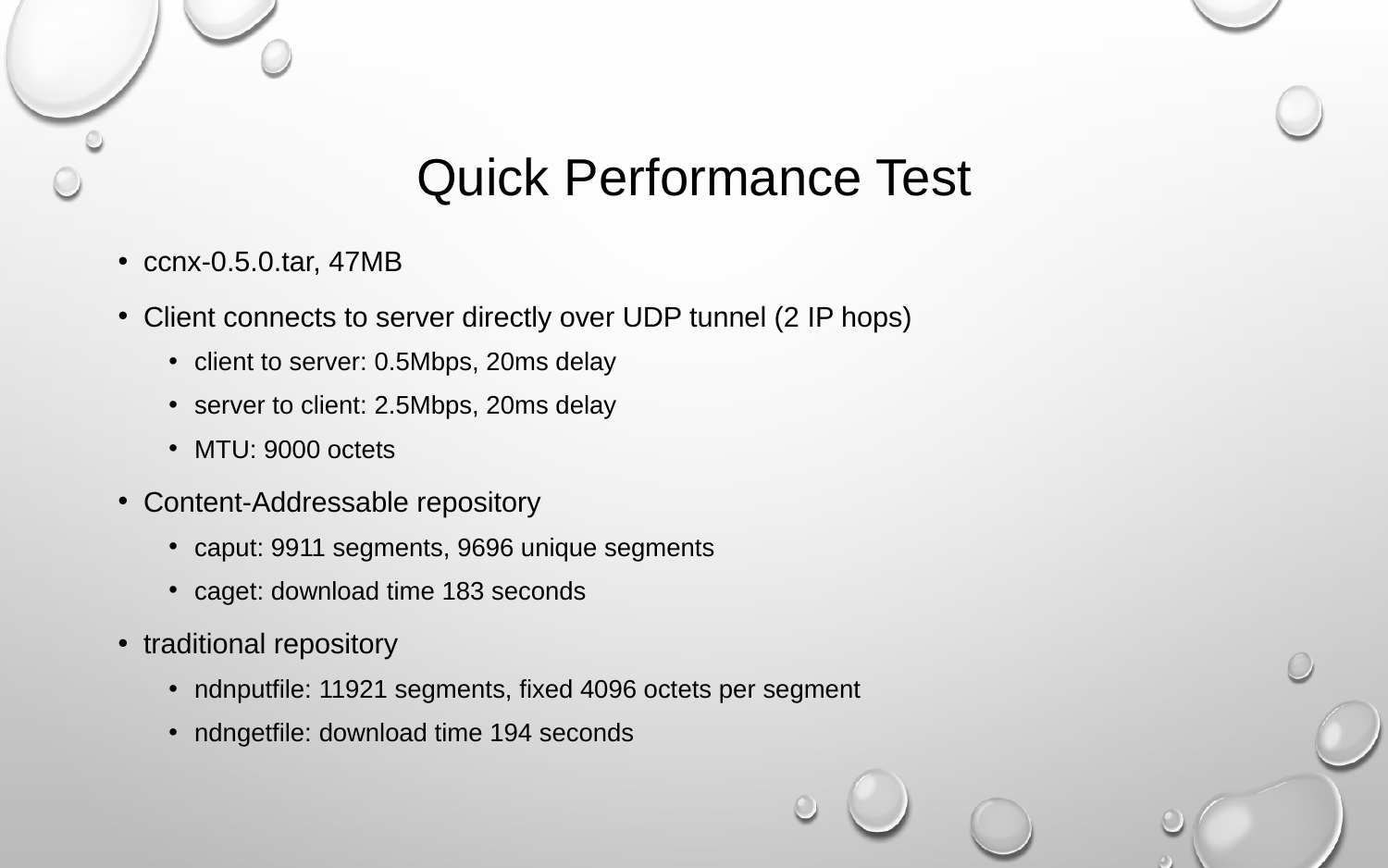

# Quick Performance Test
ccnx-0.5.0.tar, 47MB
Client connects to server directly over UDP tunnel (2 IP hops)
client to server: 0.5Mbps, 20ms delay
server to client: 2.5Mbps, 20ms delay
MTU: 9000 octets
Content-Addressable repository
caput: 9911 segments, 9696 unique segments
caget: download time 183 seconds
traditional repository
ndnputfile: 11921 segments, fixed 4096 octets per segment
ndngetfile: download time 194 seconds